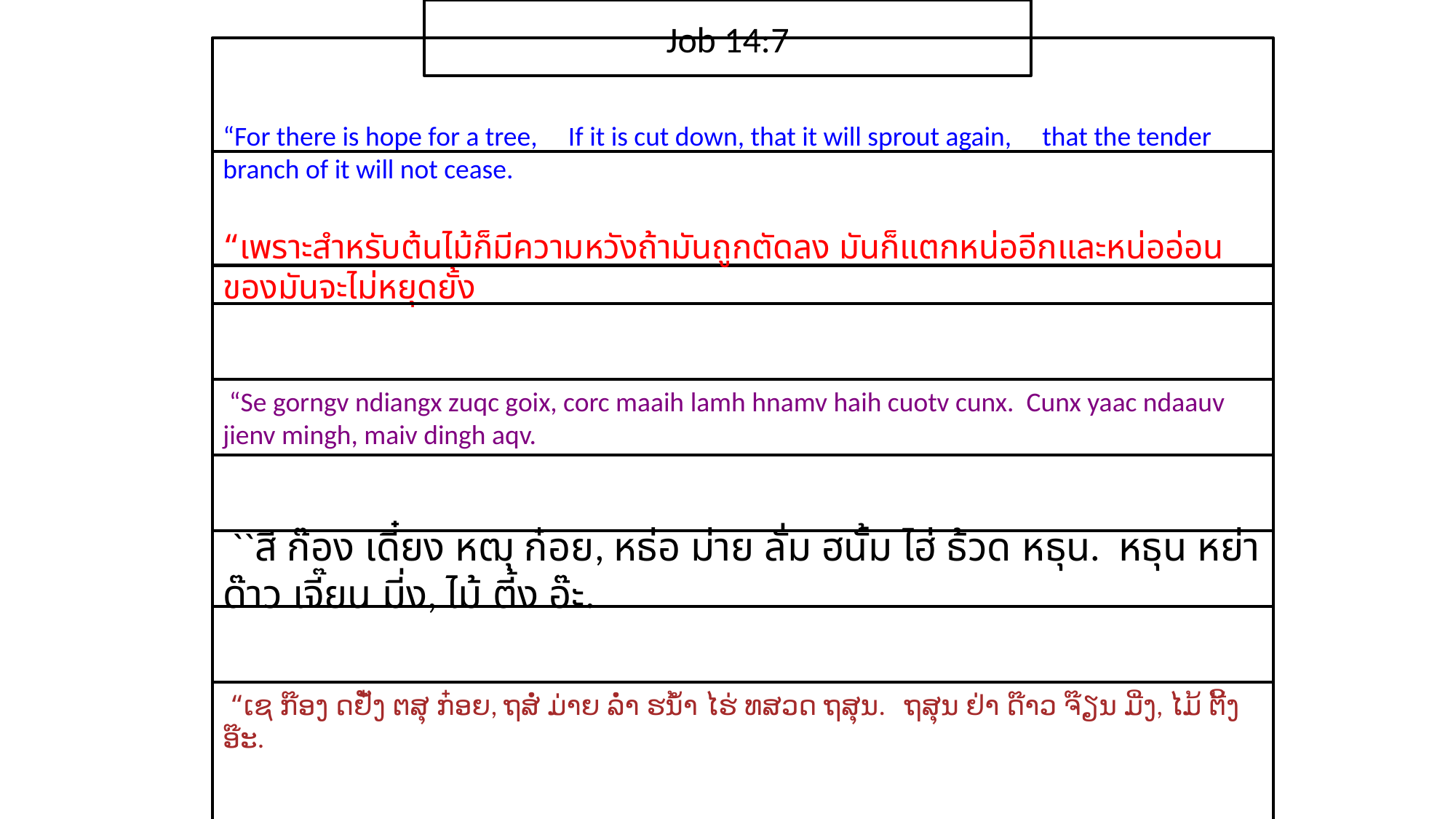

Job 14:7
“For there is hope for a tree,     If it is cut down, that it will sprout again,     that the tender branch of it will not cease.
“เพราะ​สำหรับ​ต้นไม้​ก็​มี​ความ​หวังถ้า​มัน​ถูก​ตัด​ลง มัน​ก็​แตก​หน่อ​อีกและ​หน่อ​อ่อน​ของ​มัน​จะ​ไม่​หยุดยั้ง
 “Se gorngv ndiangx zuqc goix, corc maaih lamh hnamv haih cuotv cunx.  Cunx yaac ndaauv jienv mingh, maiv dingh aqv.
 ``สี ก๊อง เดี๋ยง หฒุ ก๋อย, หธ่อ ม่าย ลั่ม ฮนั้ม ไฮ่ ธ้วด หธุน.  หธุน หย่า ด๊าว เจี๊ยน มี่ง, ไม้ ตี้ง อ๊ะ.
 “ເຊ ກ໊ອງ ດຢັ໋ງ ຕສຸ ກ໋ອຍ, ຖສໍ່ ມ່າຍ ລ່ຳ ຮນ້ຳ ໄຮ່ ທສວດ ຖສຸນ.   ຖສຸນ ຢ່າ ດ໊າວ ຈ໊ຽນ ມີ່ງ, ໄມ້ ຕີ້ງ ອ໊ະ.